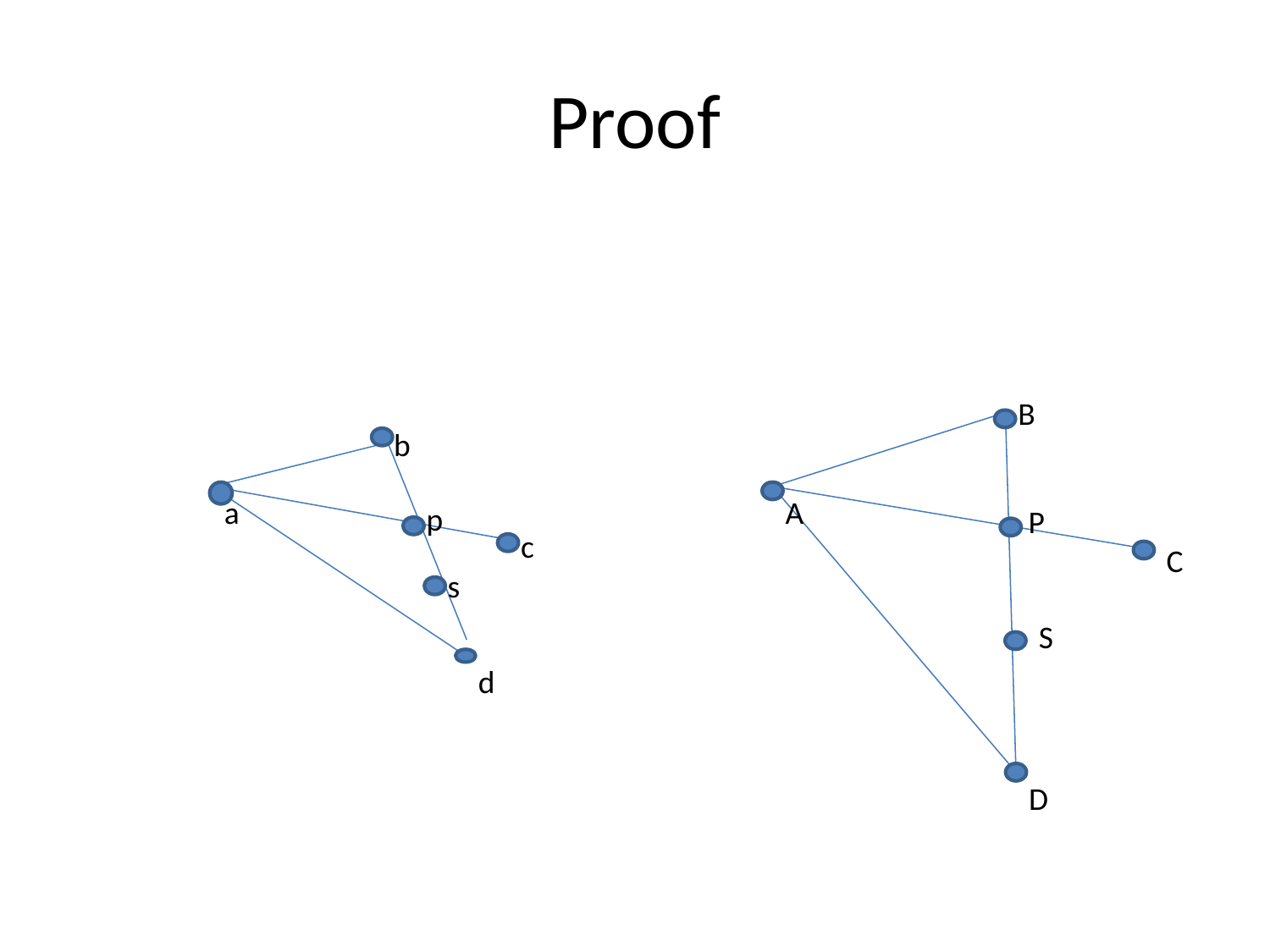

# Proof
B

b

a
A
p
P

c

C

s

S

d

D